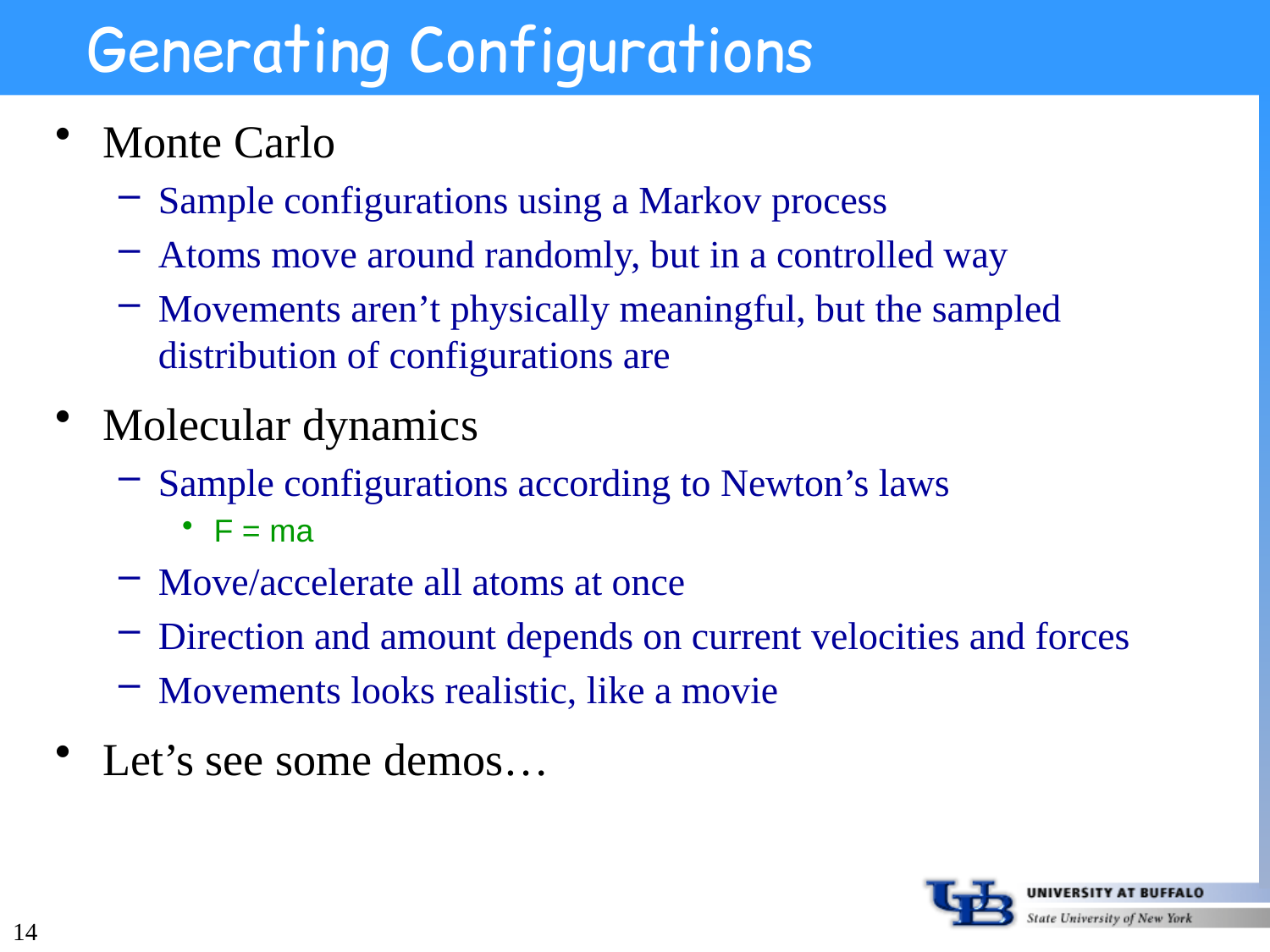

# Generating Configurations
Monte Carlo
Sample configurations using a Markov process
Atoms move around randomly, but in a controlled way
Movements aren’t physically meaningful, but the sampled distribution of configurations are
Molecular dynamics
Sample configurations according to Newton’s laws
F = ma
Move/accelerate all atoms at once
Direction and amount depends on current velocities and forces
Movements looks realistic, like a movie
Let’s see some demos…
14